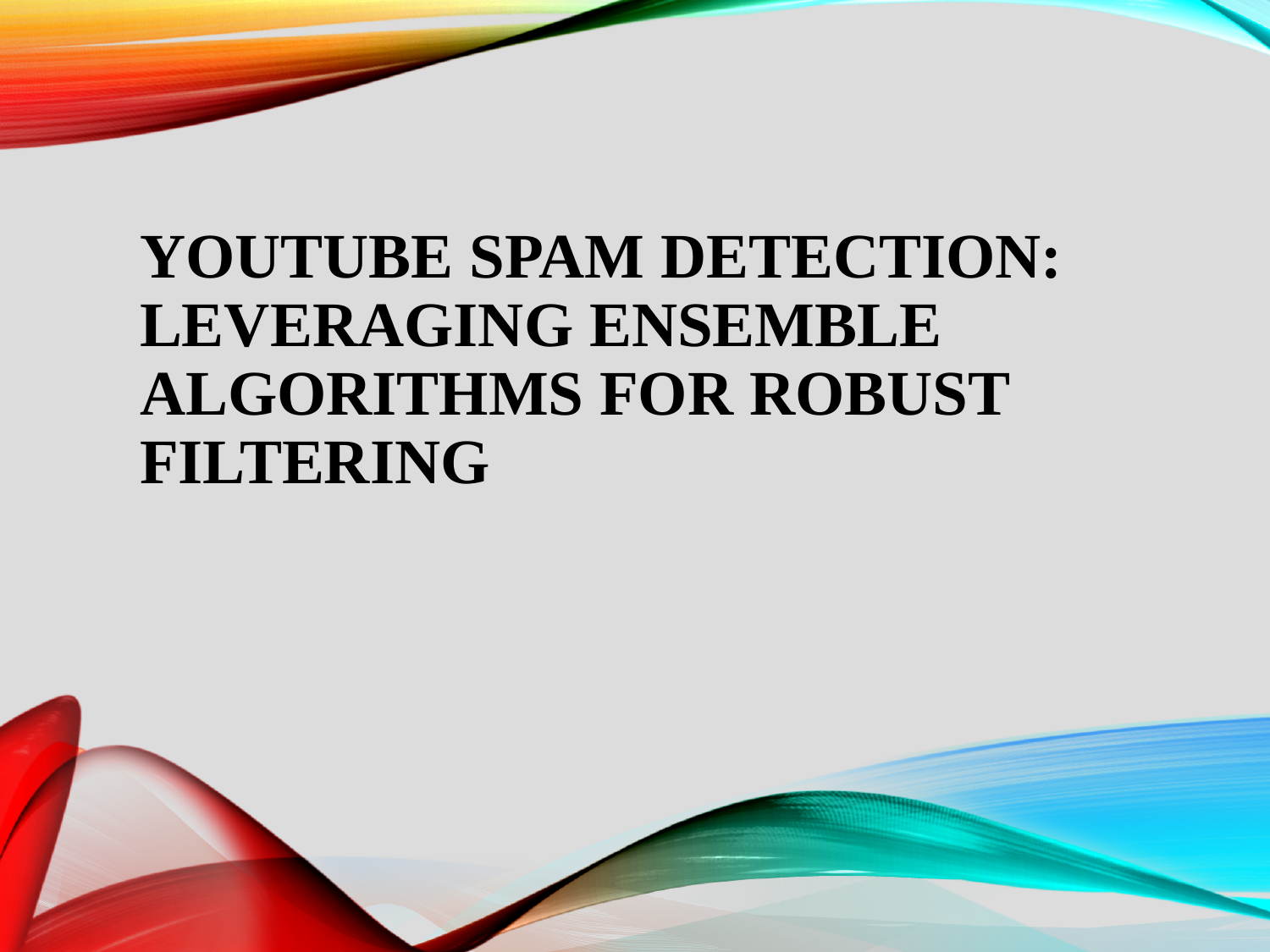

# YOUTUBE SPAM DETECTION: LEVERAGING ENSEMBLE ALGORITHMS FOR ROBUST FILTERING